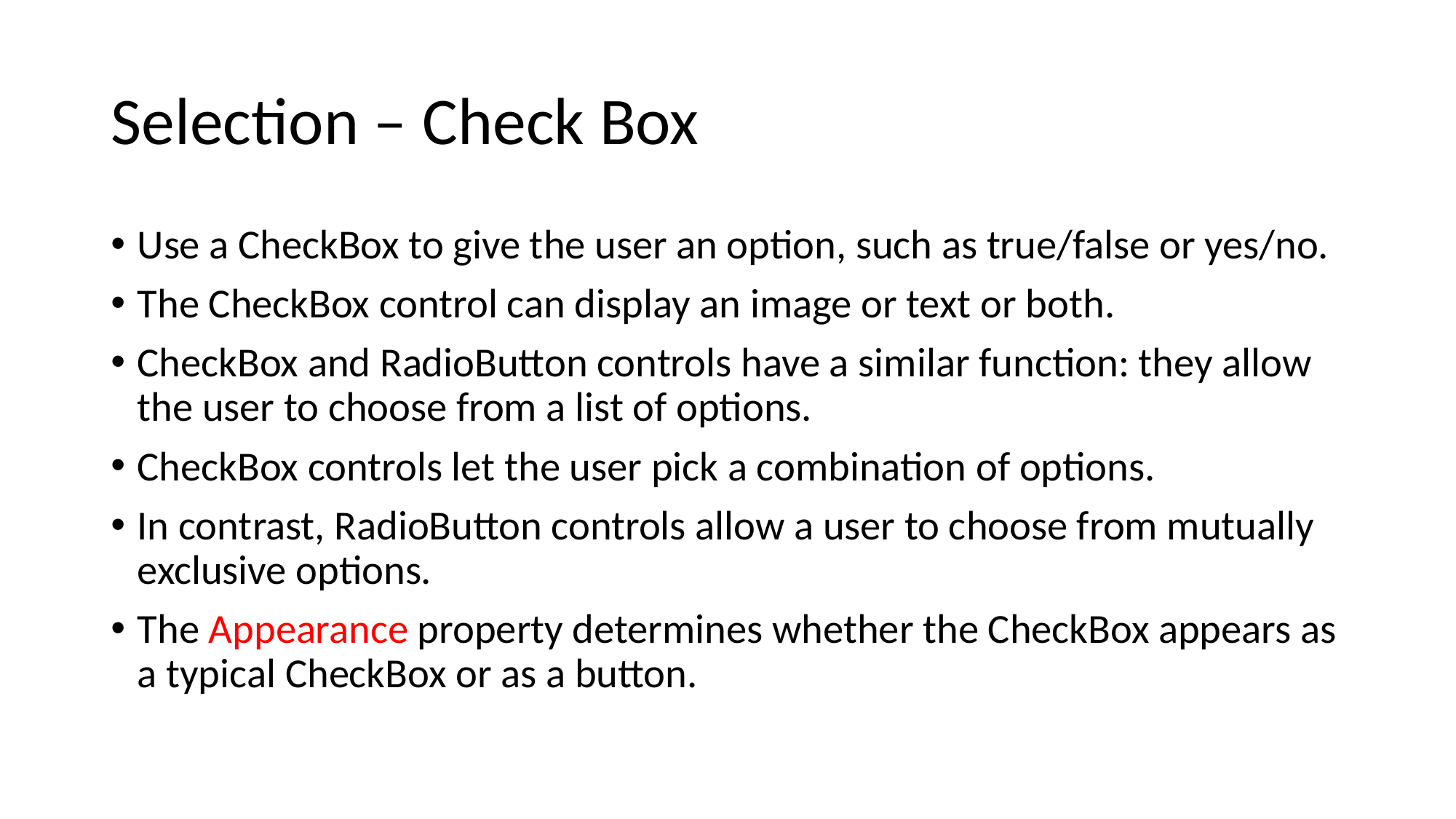

# Selection – Check Box
Use a CheckBox to give the user an option, such as true/false or yes/no.
The CheckBox control can display an image or text or both.
CheckBox and RadioButton controls have a similar function: they allow the user to choose from a list of options.
CheckBox controls let the user pick a combination of options.
In contrast, RadioButton controls allow a user to choose from mutually exclusive options.
The Appearance property determines whether the CheckBox appears as a typical CheckBox or as a button.